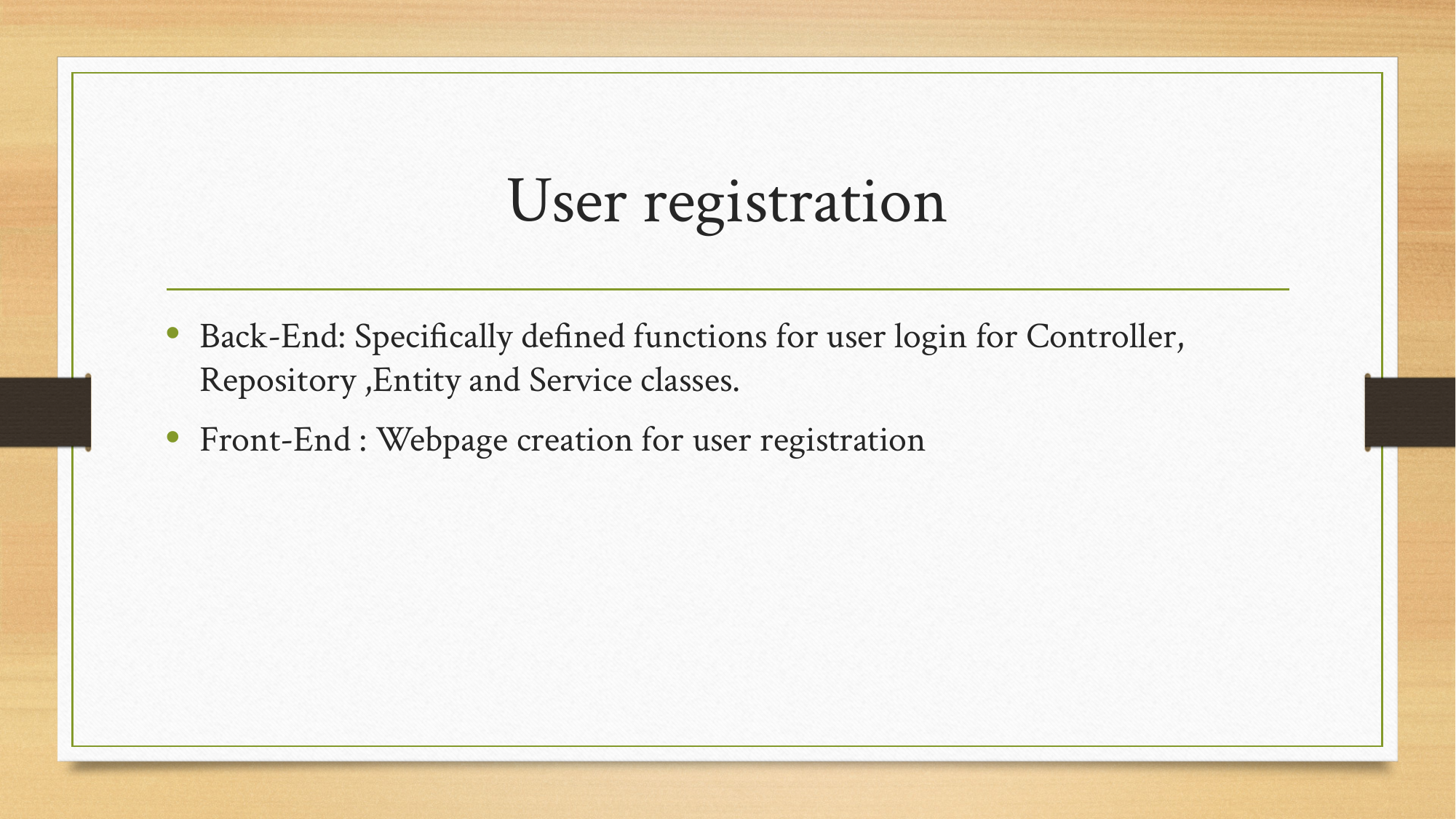

# User registration
Back-End: Specifically defined functions for user login for Controller, Repository ,Entity and Service classes.
Front-End : Webpage creation for user registration